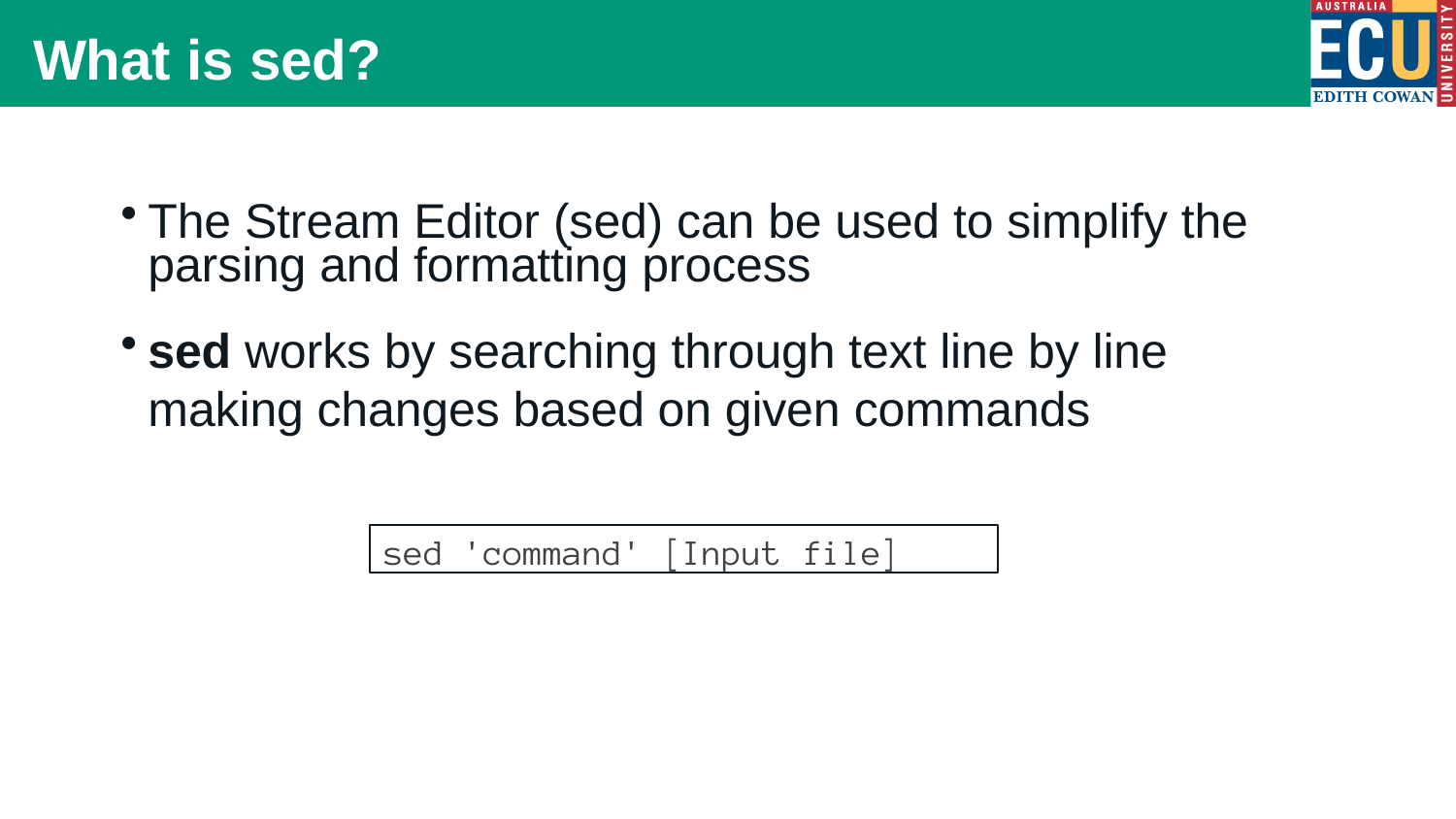

What is sed?
The Stream Editor (sed) can be used to simplify the parsing and formatting process
sed works by searching through text line by line making changes based on given commands
sed 'command' [Input file]